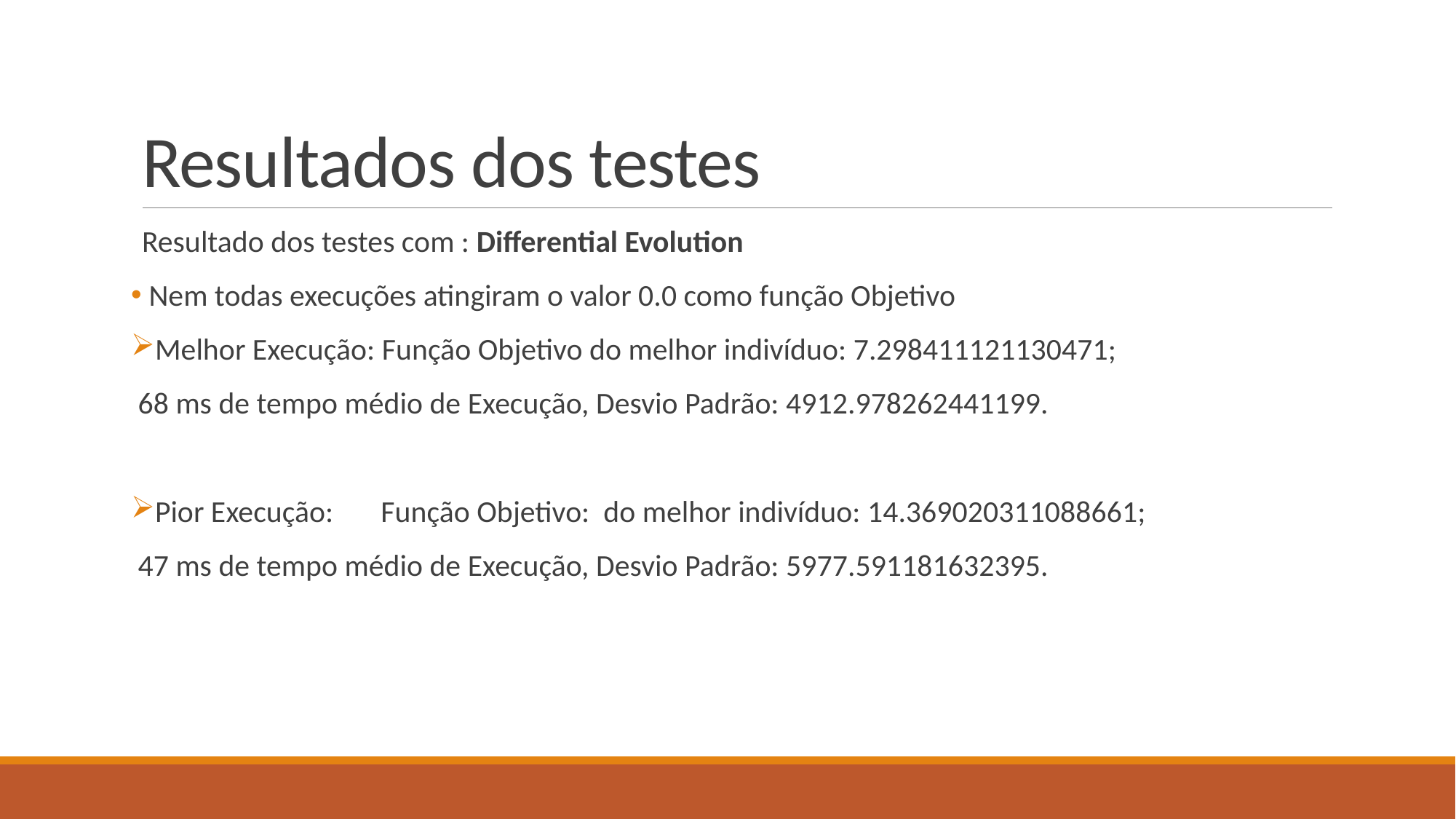

# Resultados dos testes
Resultado dos testes com : Differential Evolution
 Nem todas execuções atingiram o valor 0.0 como função Objetivo
Melhor Execução: Função Objetivo do melhor indivíduo: 7.298411121130471;
 68 ms de tempo médio de Execução, Desvio Padrão: 4912.978262441199.

Pior Execução: 	   Função Objetivo:  do melhor indivíduo: 14.369020311088661;
 47 ms de tempo médio de Execução, Desvio Padrão: 5977.591181632395.